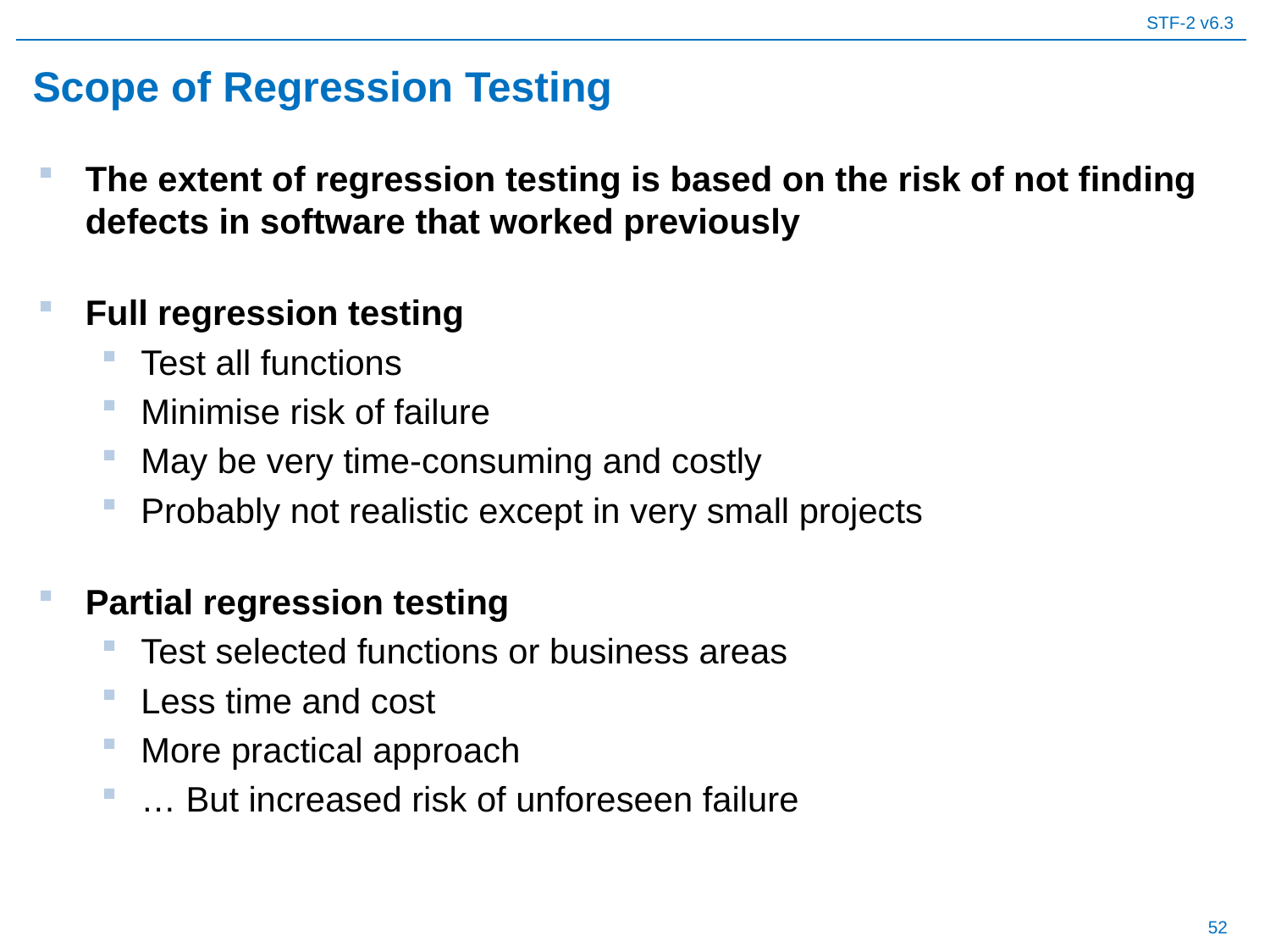

# Scope of Regression Testing
The extent of regression testing is based on the risk of not finding defects in software that worked previously
Full regression testing
Test all functions
Minimise risk of failure
May be very time-consuming and costly
Probably not realistic except in very small projects
Partial regression testing
Test selected functions or business areas
Less time and cost
More practical approach
… But increased risk of unforeseen failure